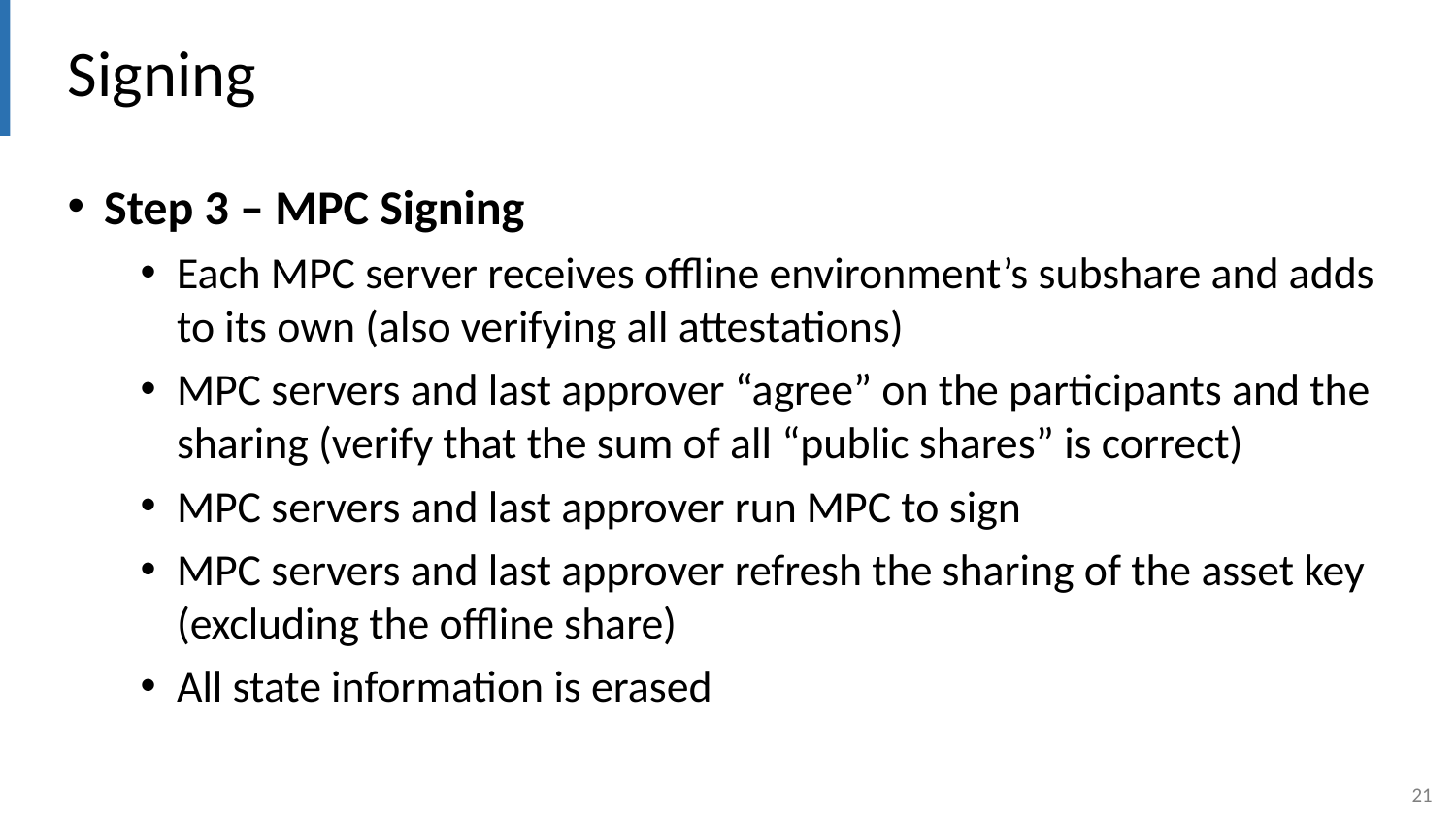

# Signing
Step 3 – MPC Signing
Each MPC server receives offline environment’s subshare and adds to its own (also verifying all attestations)
MPC servers and last approver “agree” on the participants and the sharing (verify that the sum of all “public shares” is correct)
MPC servers and last approver run MPC to sign
MPC servers and last approver refresh the sharing of the asset key (excluding the offline share)
All state information is erased
21